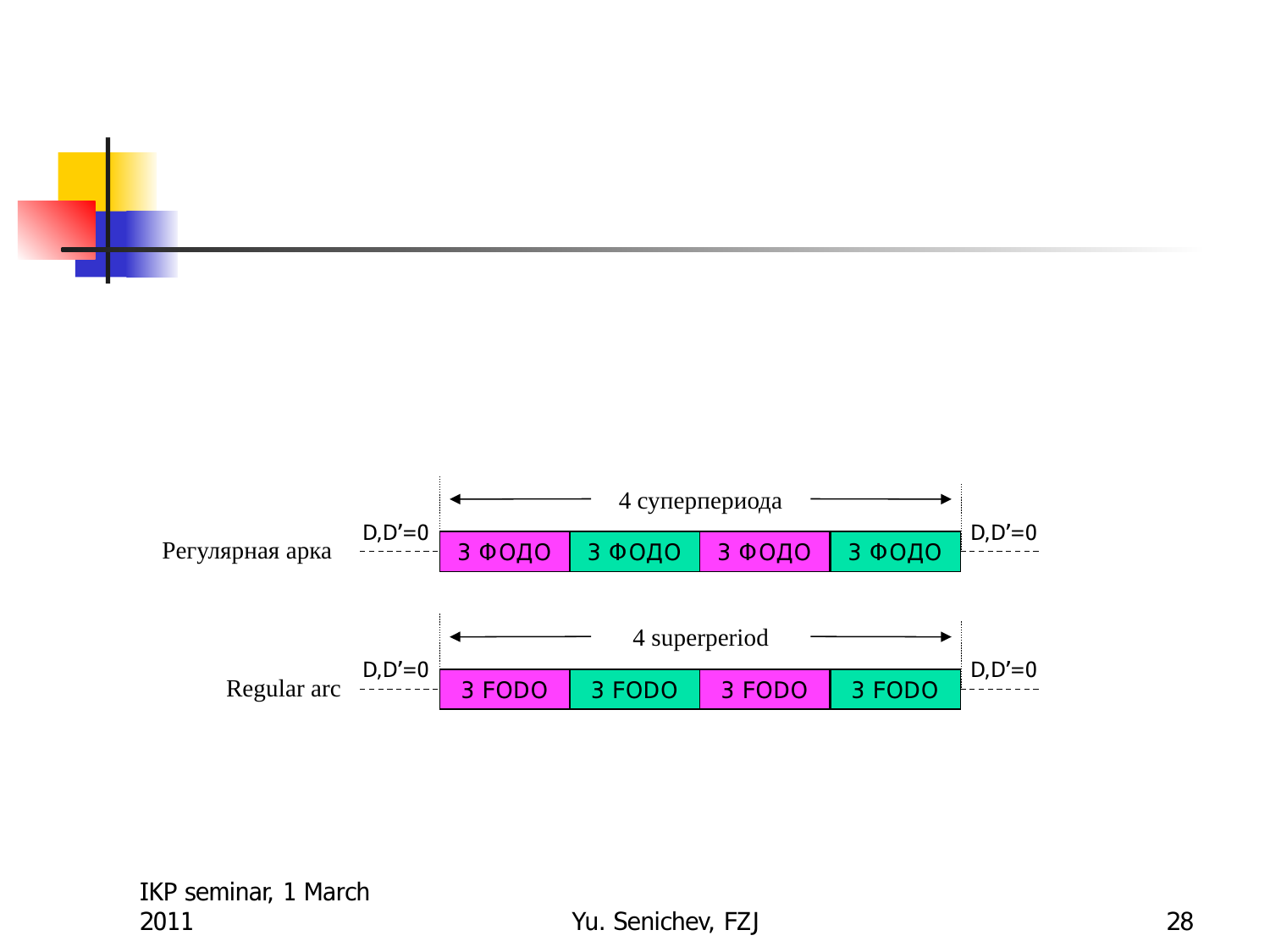

#
4 суперпериода
D,D’=0
D,D’=0
Регулярная арка
3 ФОДО
3 ФОДО
3 ФОДО
3 ФОДО
4 superperiod
D,D’=0
D,D’=0
Regular arc
3 FODO
3 FODO
3 FODO
3 FODO
IKP seminar, 1 March 2011
Yu. Senichev, FZJ
28